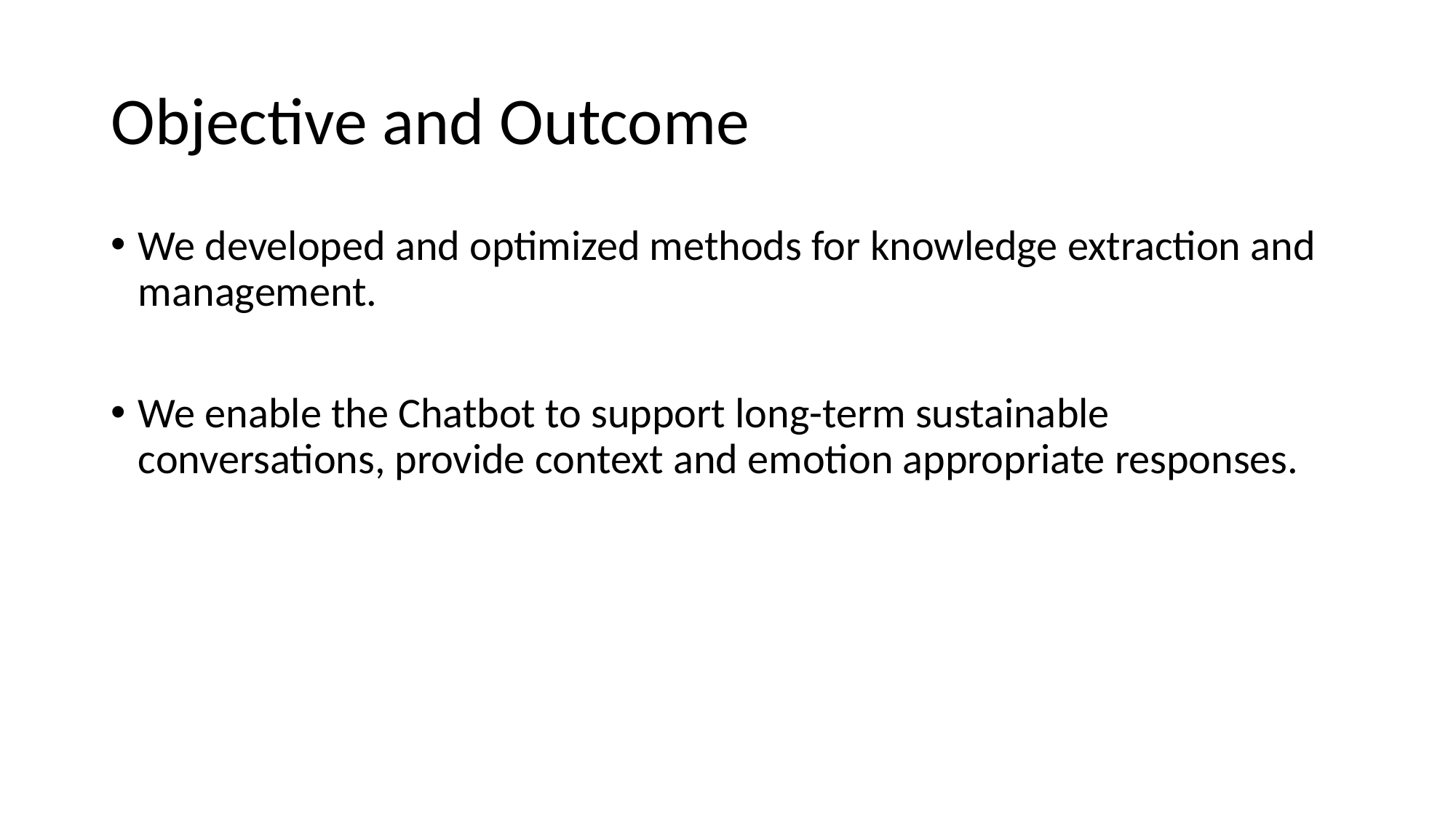

# Objective and Outcome
We developed and optimized methods for knowledge extraction and management.

We enable the Chatbot to support long-term sustainable conversations, provide context and emotion appropriate responses.